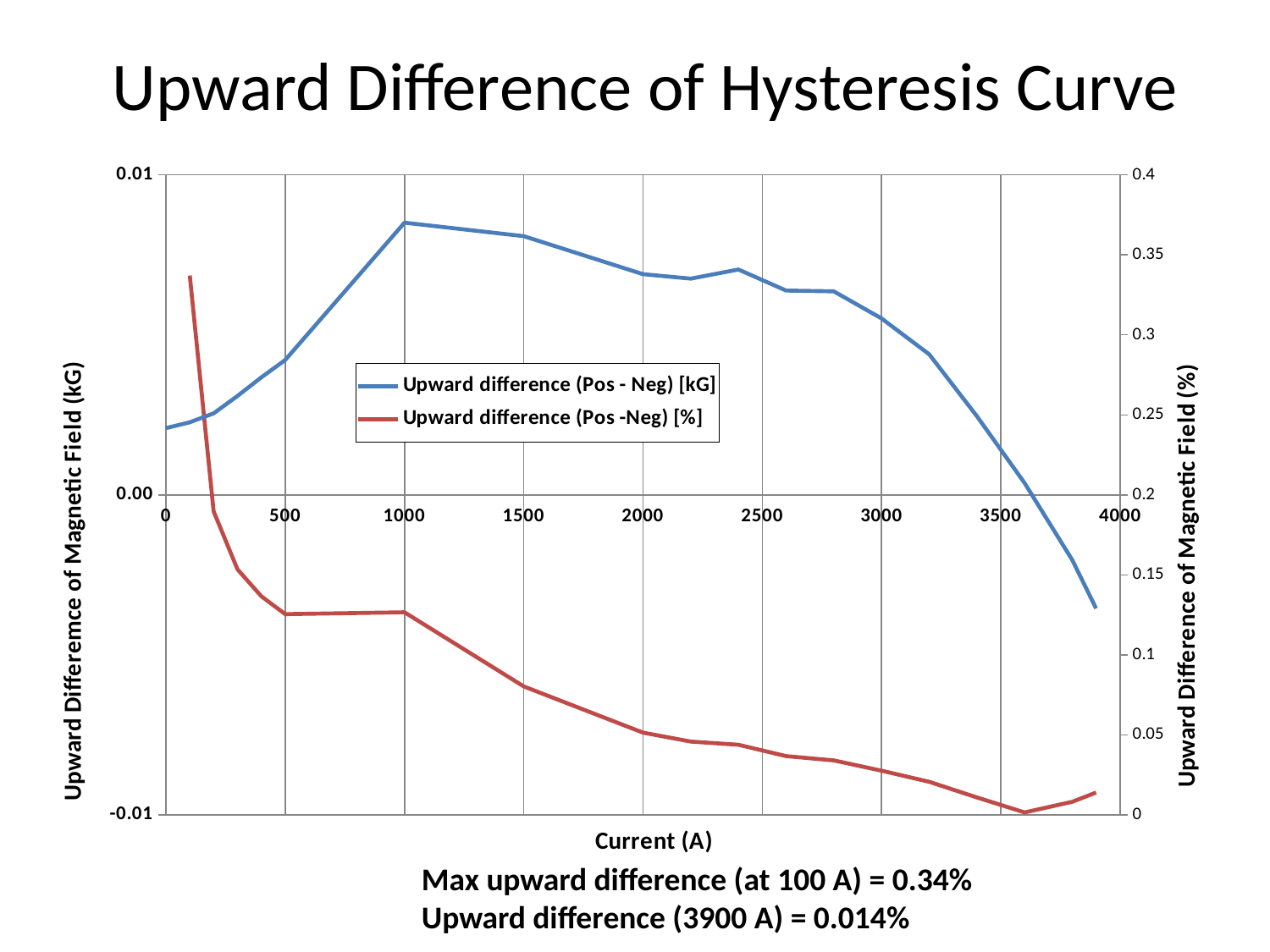

# Upward Difference of Hysteresis Curve

### Chart

| Category |  |  |
|---|---|---|
Max upward difference (at 100 A) = 0.34%
Upward difference (3900 A) = 0.014%